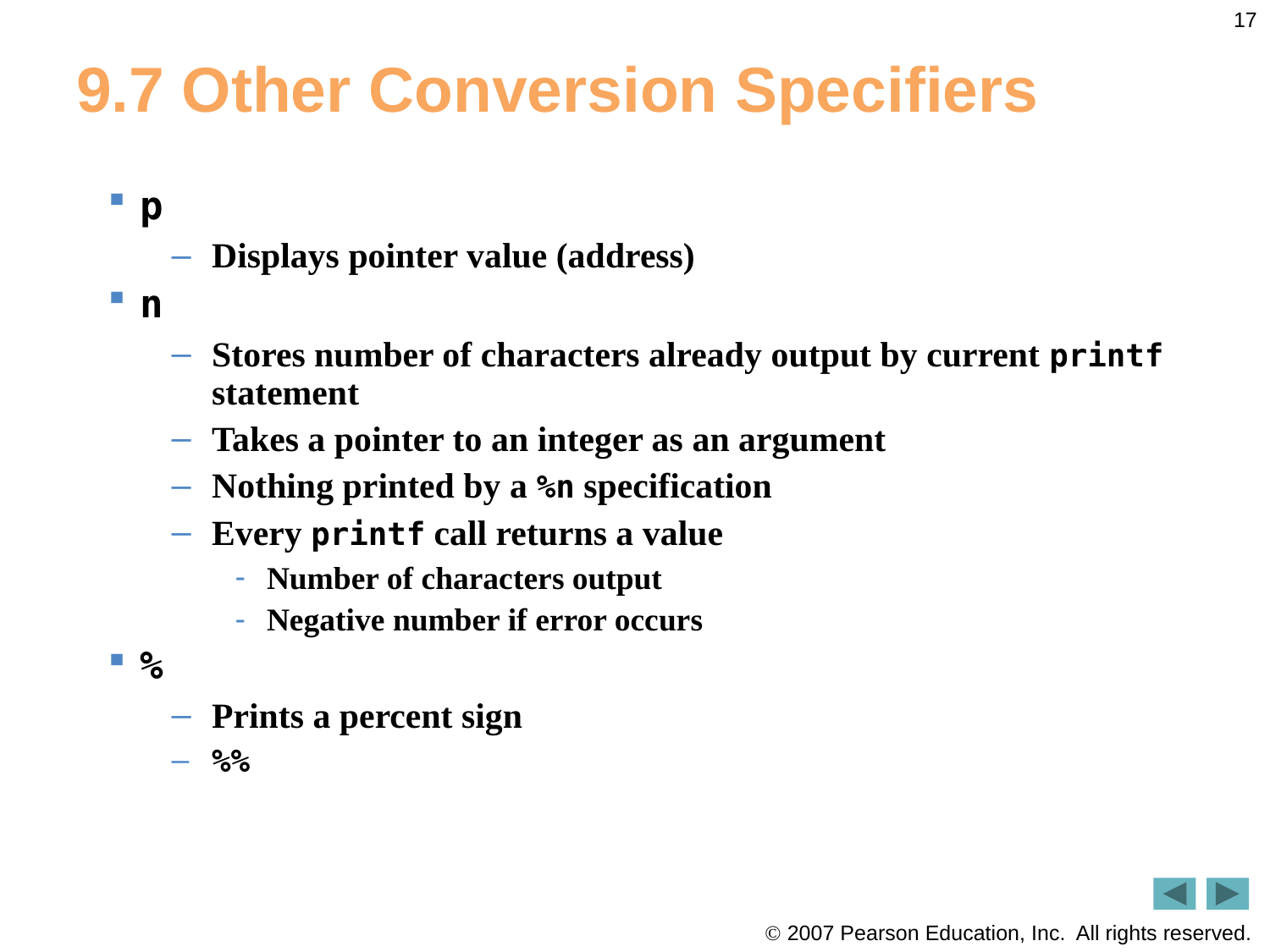

17
# 9.7 Other Conversion Specifiers
p
Displays pointer value (address)
n
Stores number of characters already output by current printf statement
Takes a pointer to an integer as an argument
Nothing printed by a %n specification
Every printf call returns a value
Number of characters output
Negative number if error occurs
%
Prints a percent sign
%%